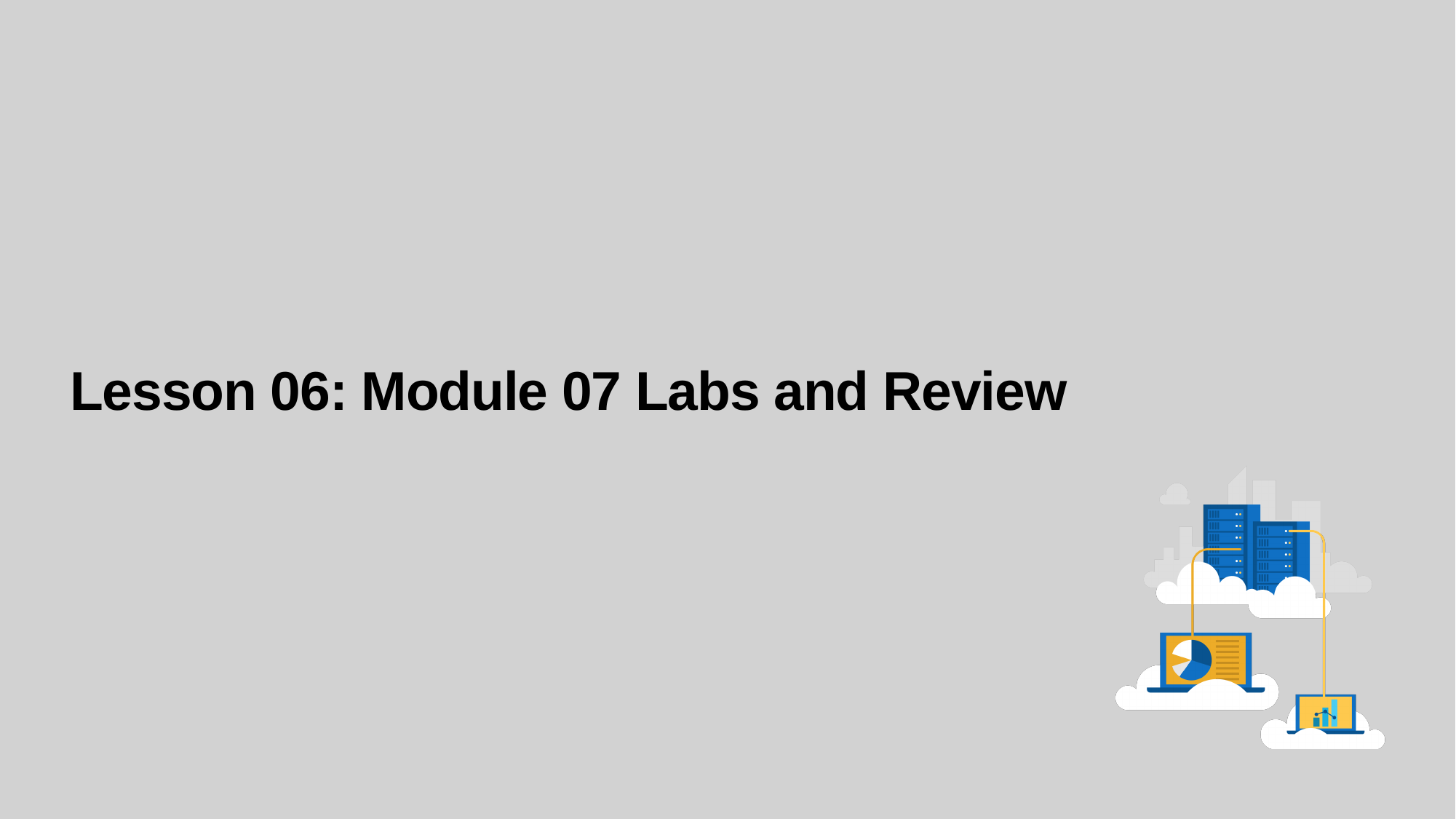

# Lesson 06: Module 07 Labs and Review